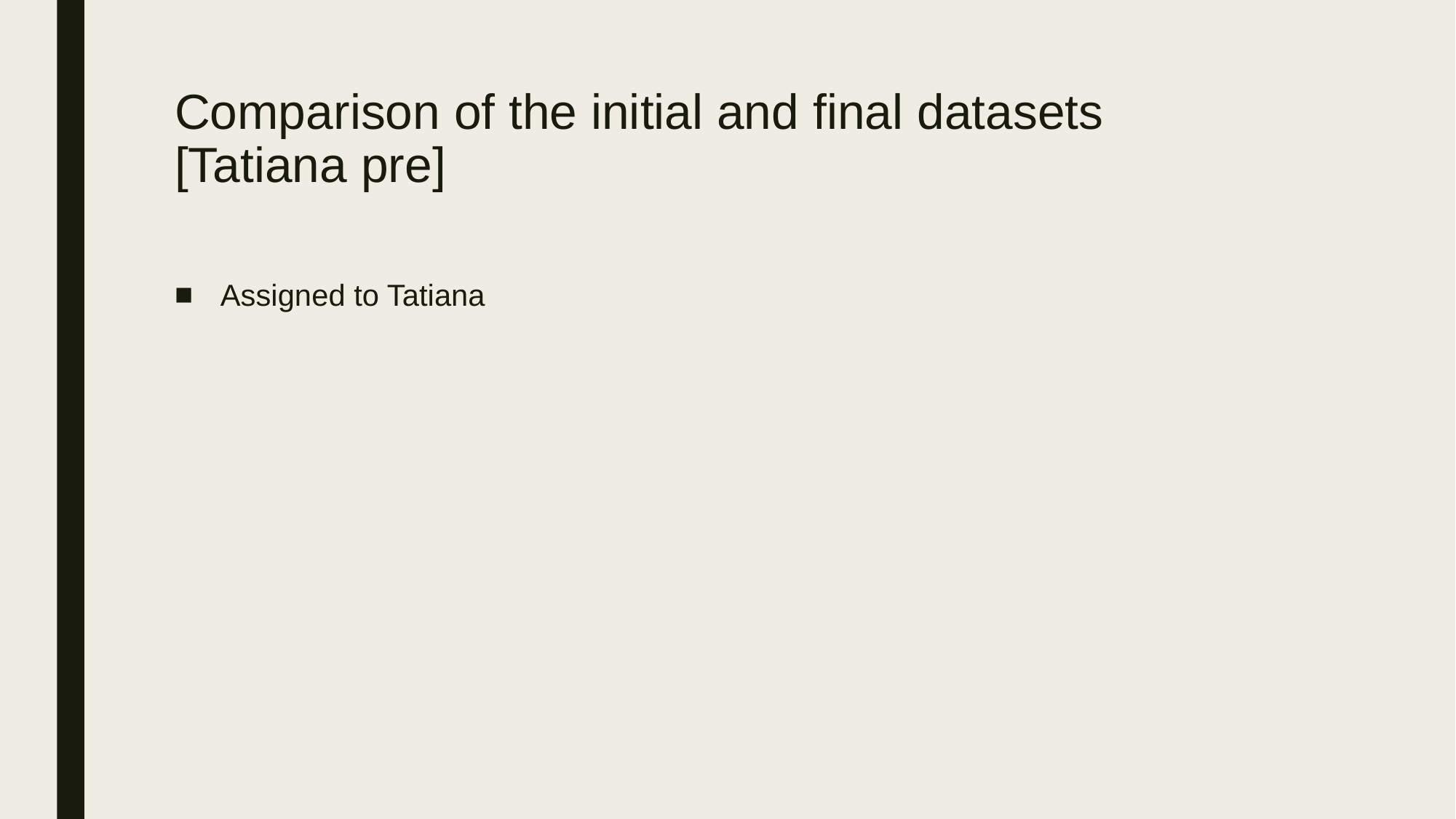

# Comparison of the initial and final datasets [Tatiana pre]
Assigned to Tatiana